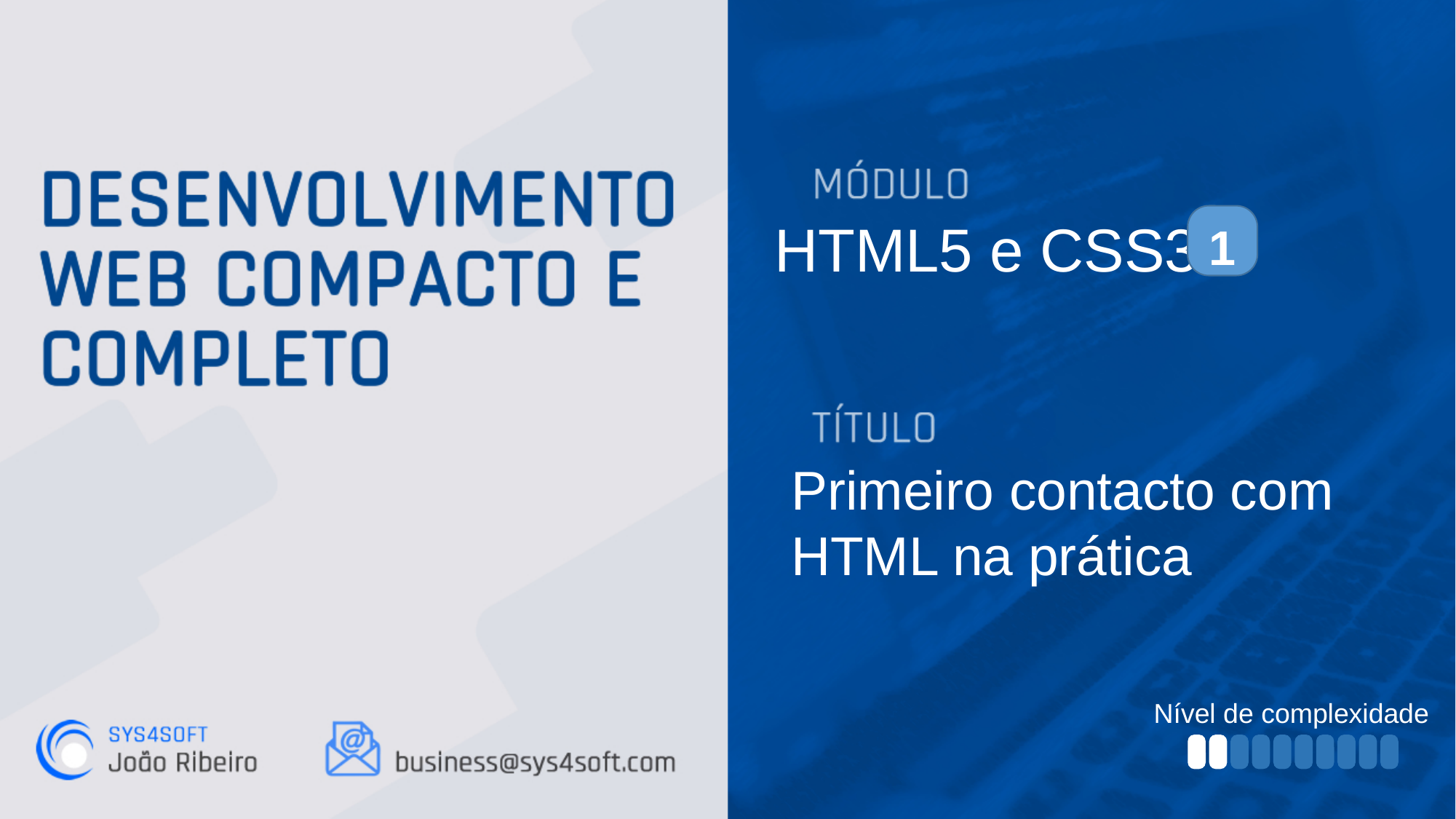

HTML5 e CSS3
1
Primeiro contacto com
HTML na prática
Nível de complexidade